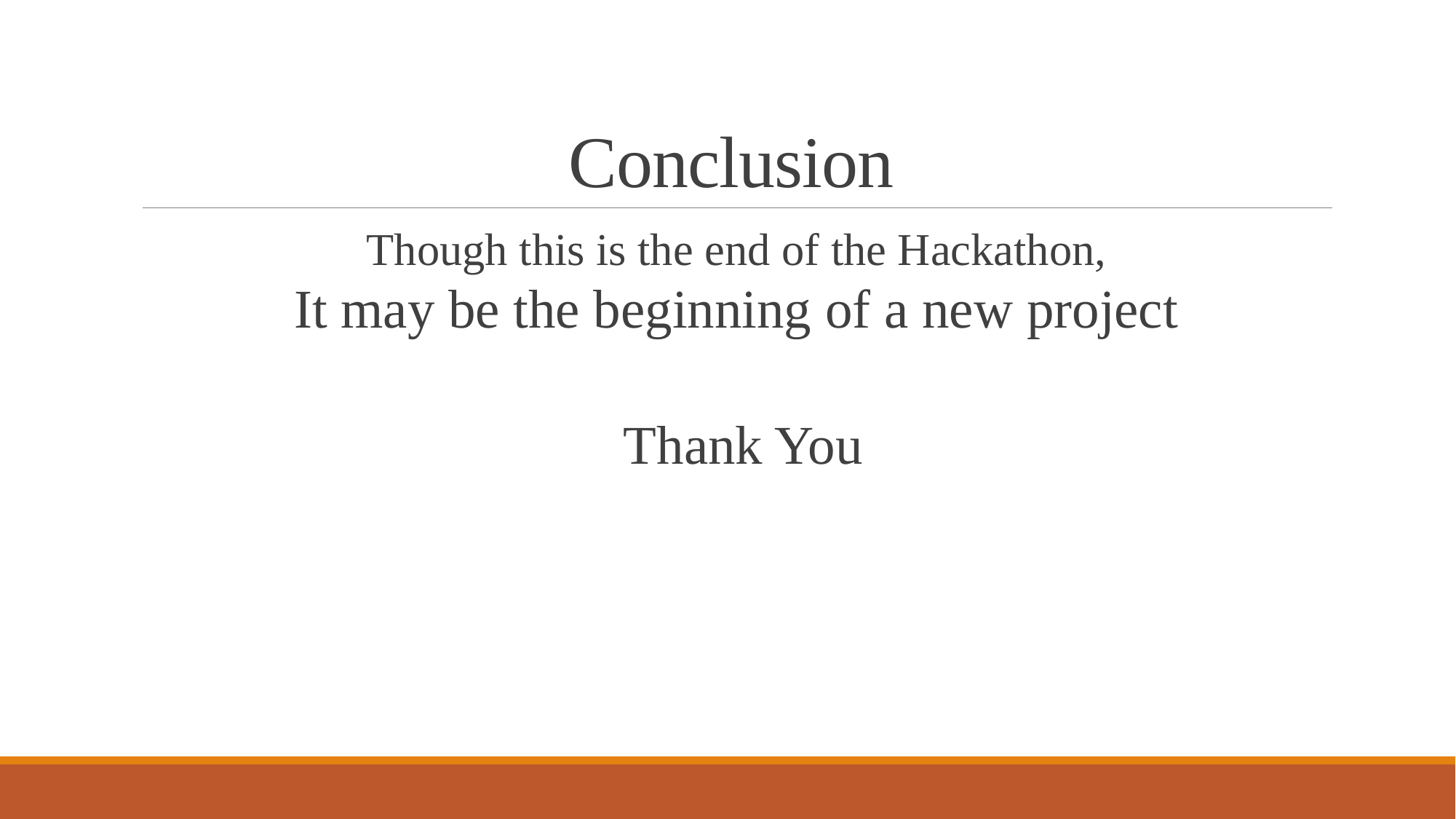

# Conclusion
Though this is the end of the Hackathon,
It may be the beginning of a new project

Thank You